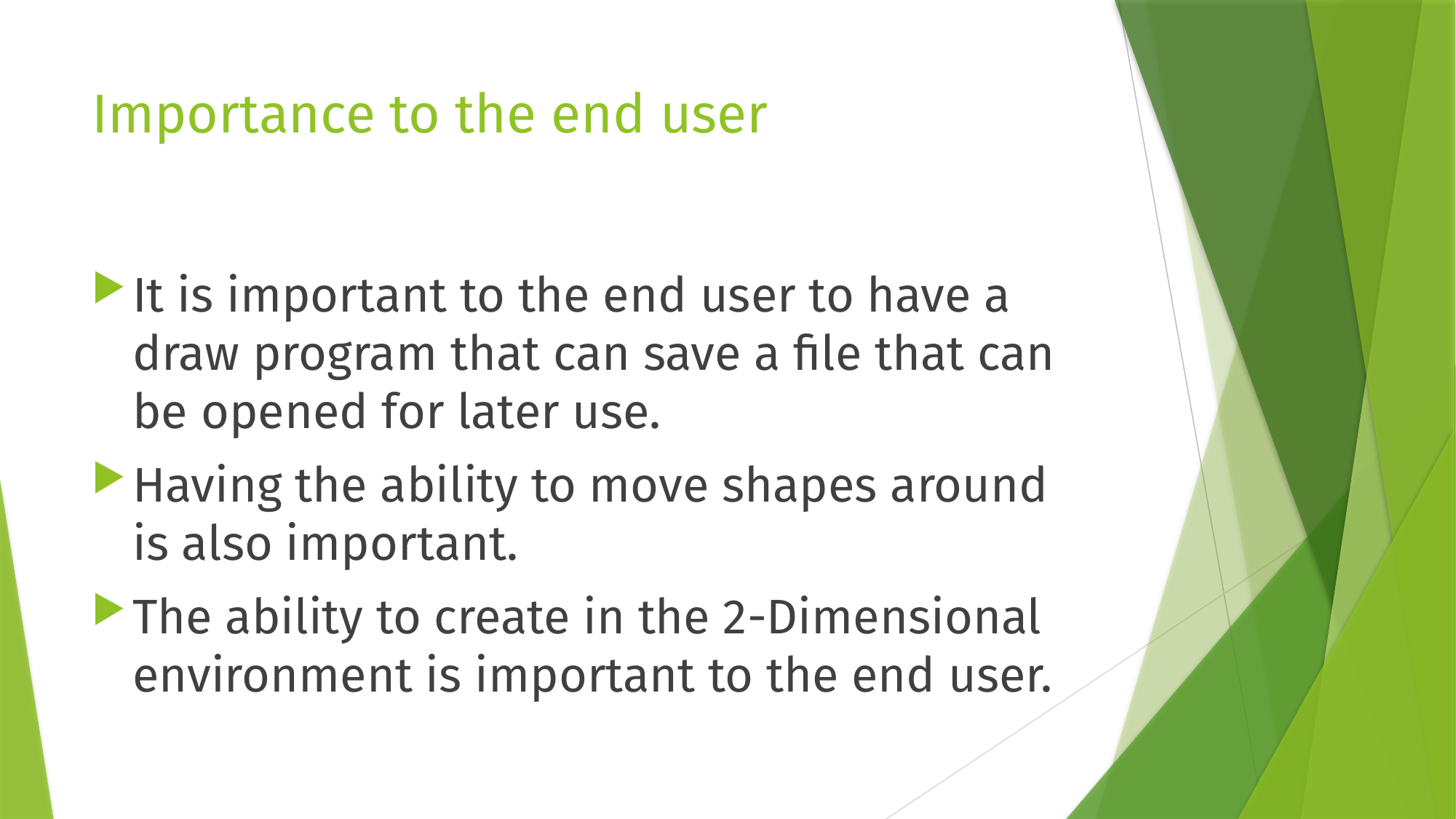

# Importance to the end user
It is important to the end user to have a draw program that can save a file that can be opened for later use.
Having the ability to move shapes around is also important.
The ability to create in the 2-Dimensional environment is important to the end user.